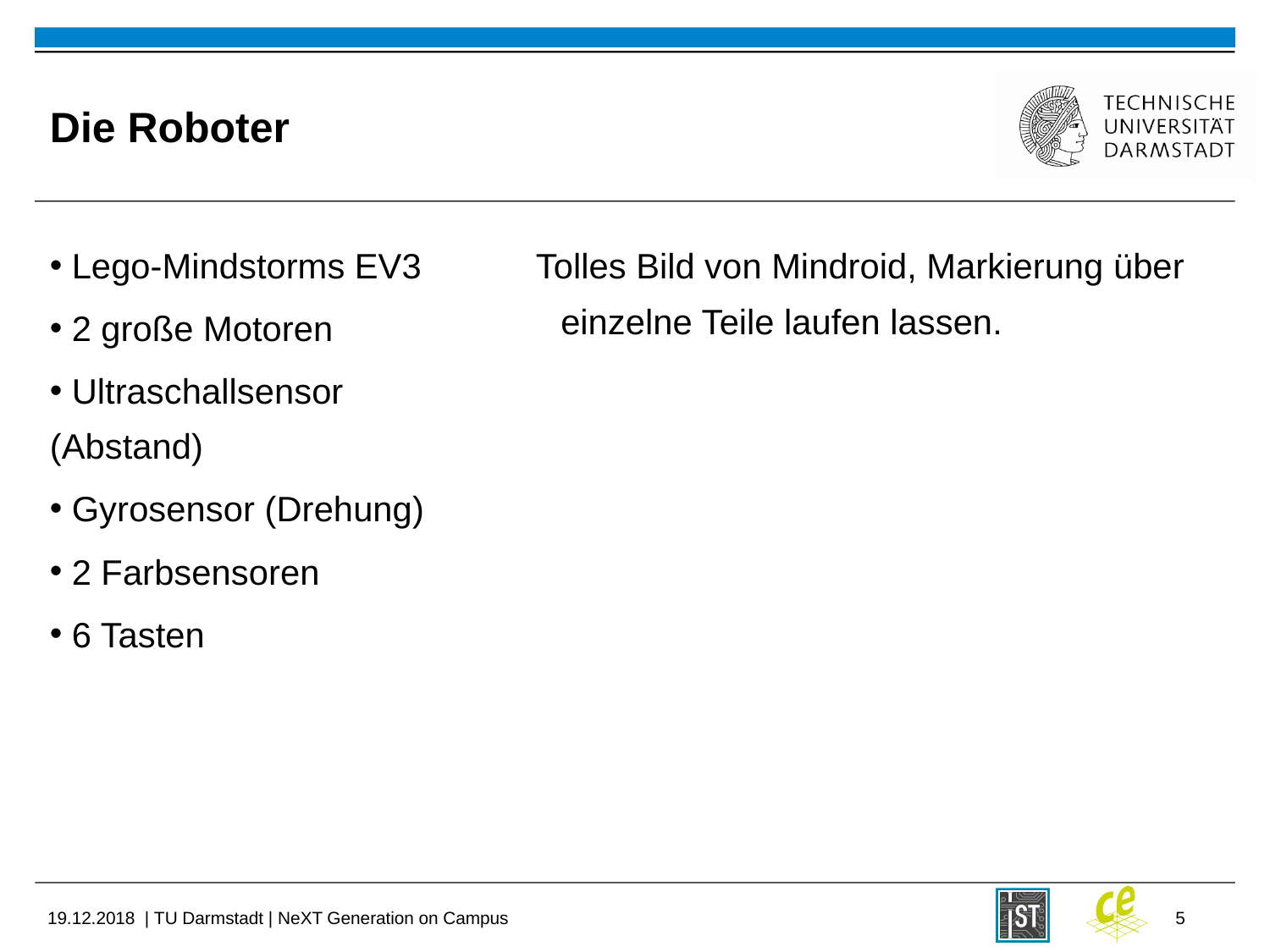

# Die Roboter
 Lego-Mindstorms EV3
 2 große Motoren
 Ultraschallsensor (Abstand)
 Gyrosensor (Drehung)
 2 Farbsensoren
 6 Tasten
Tolles Bild von Mindroid, Markierung über einzelne Teile laufen lassen.